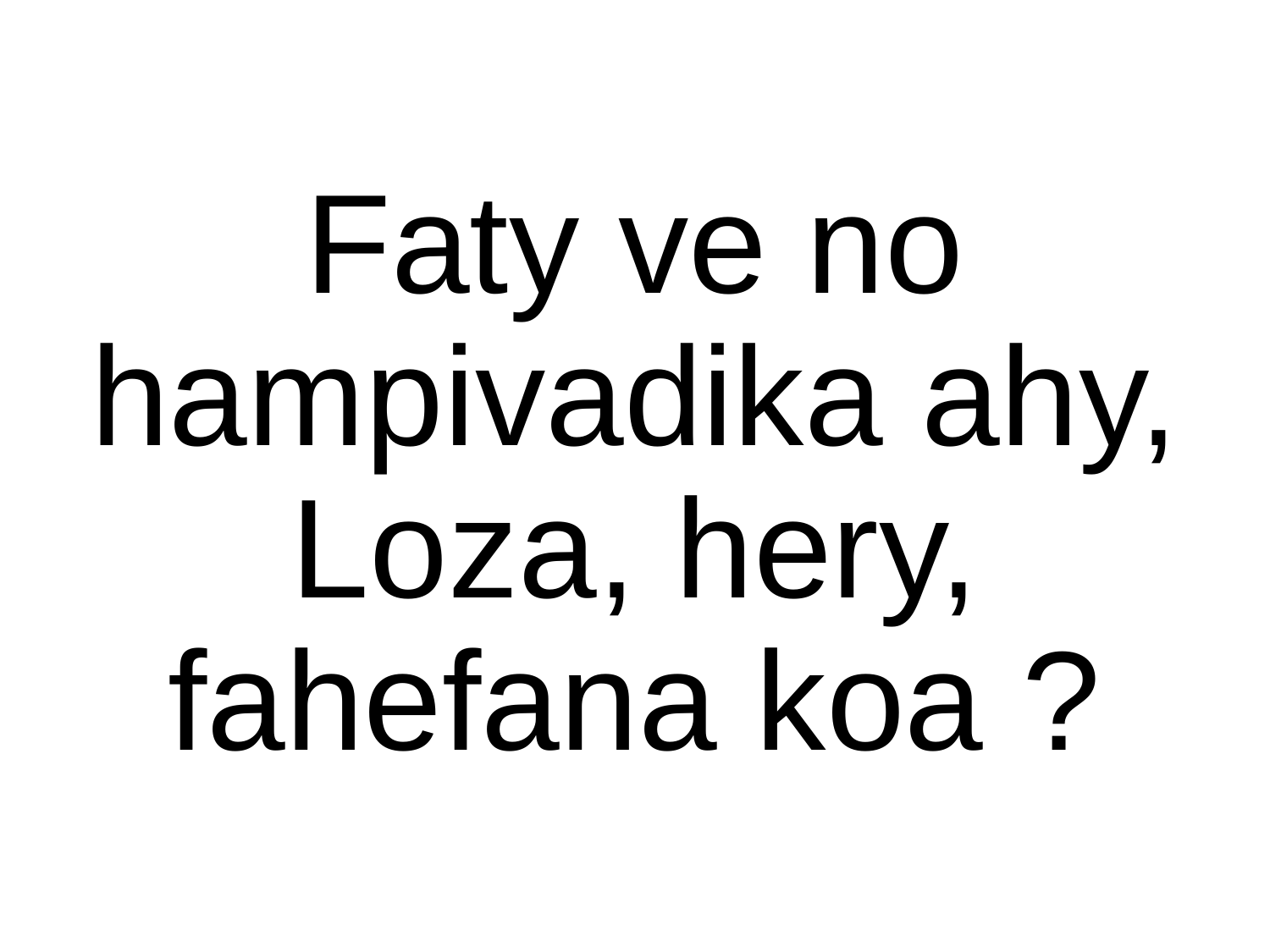

Faty ve no hampivadika ahy,
Loza, hery, fahefana koa ?